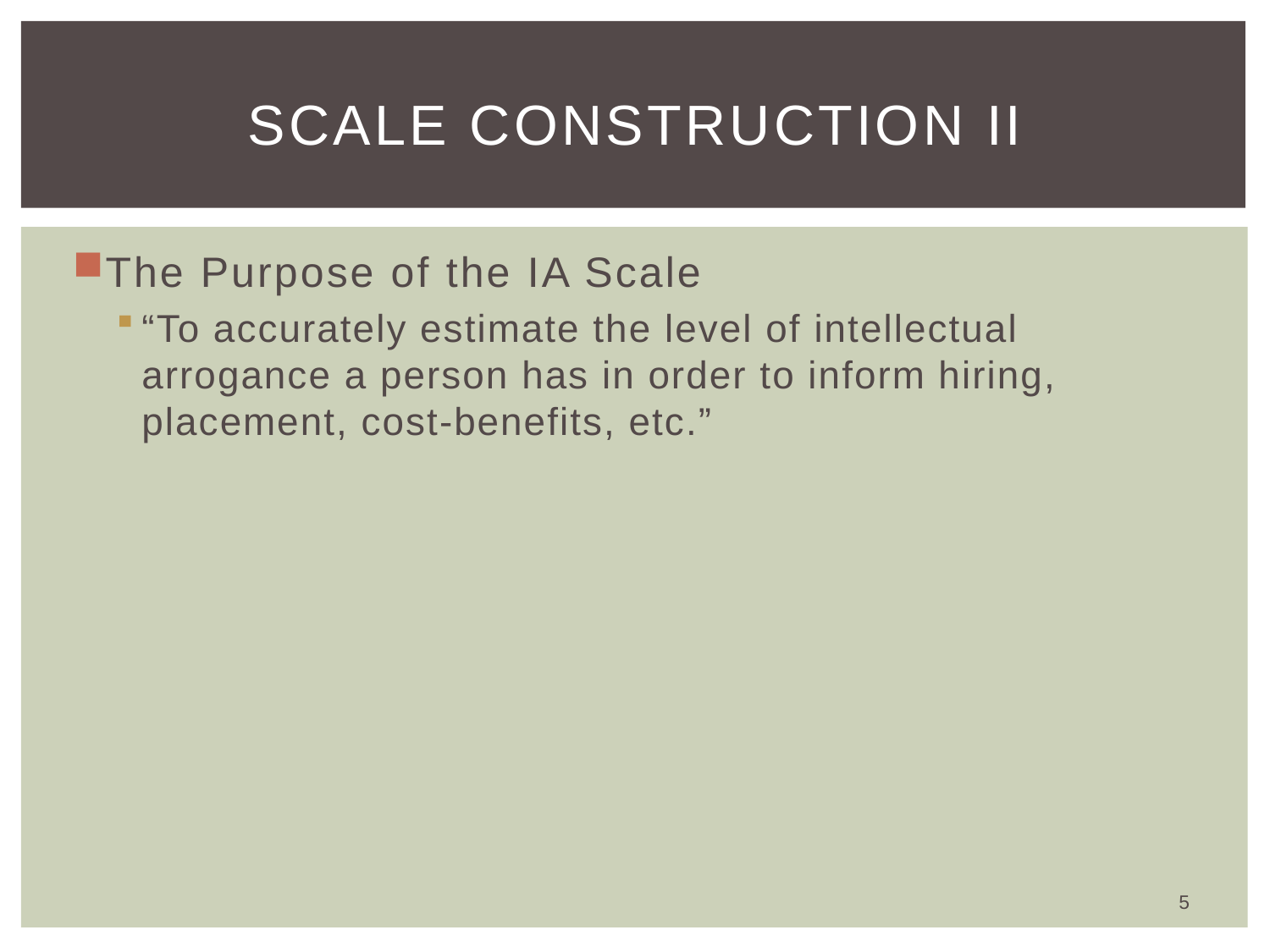

# Scale construction ii
The Purpose of the IA Scale
“To accurately estimate the level of intellectual arrogance a person has in order to inform hiring, placement, cost-benefits, etc.”
5